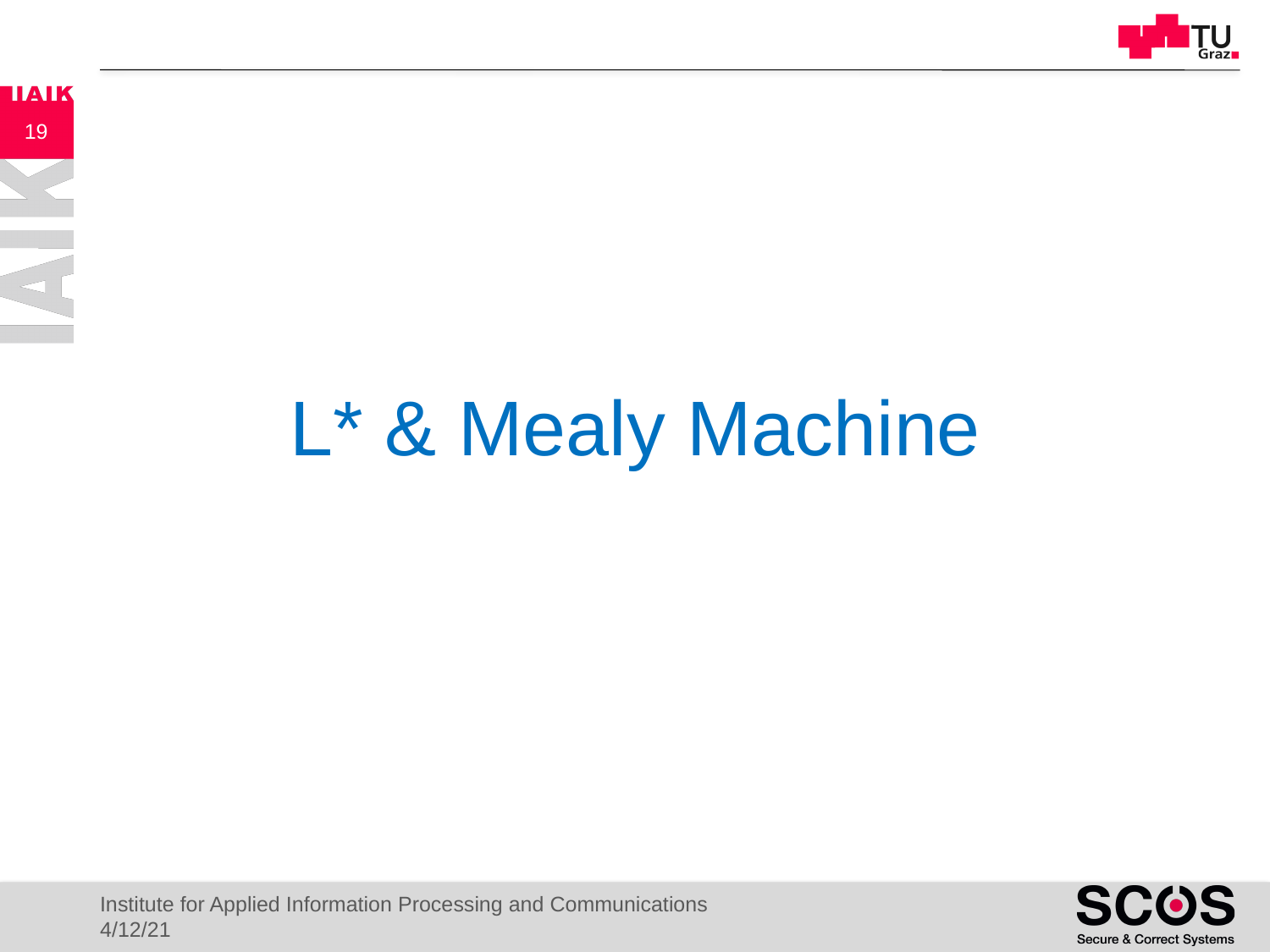

19
# L* & Mealy Machine
Institute for Applied Information Processing and Communications
4/12/21